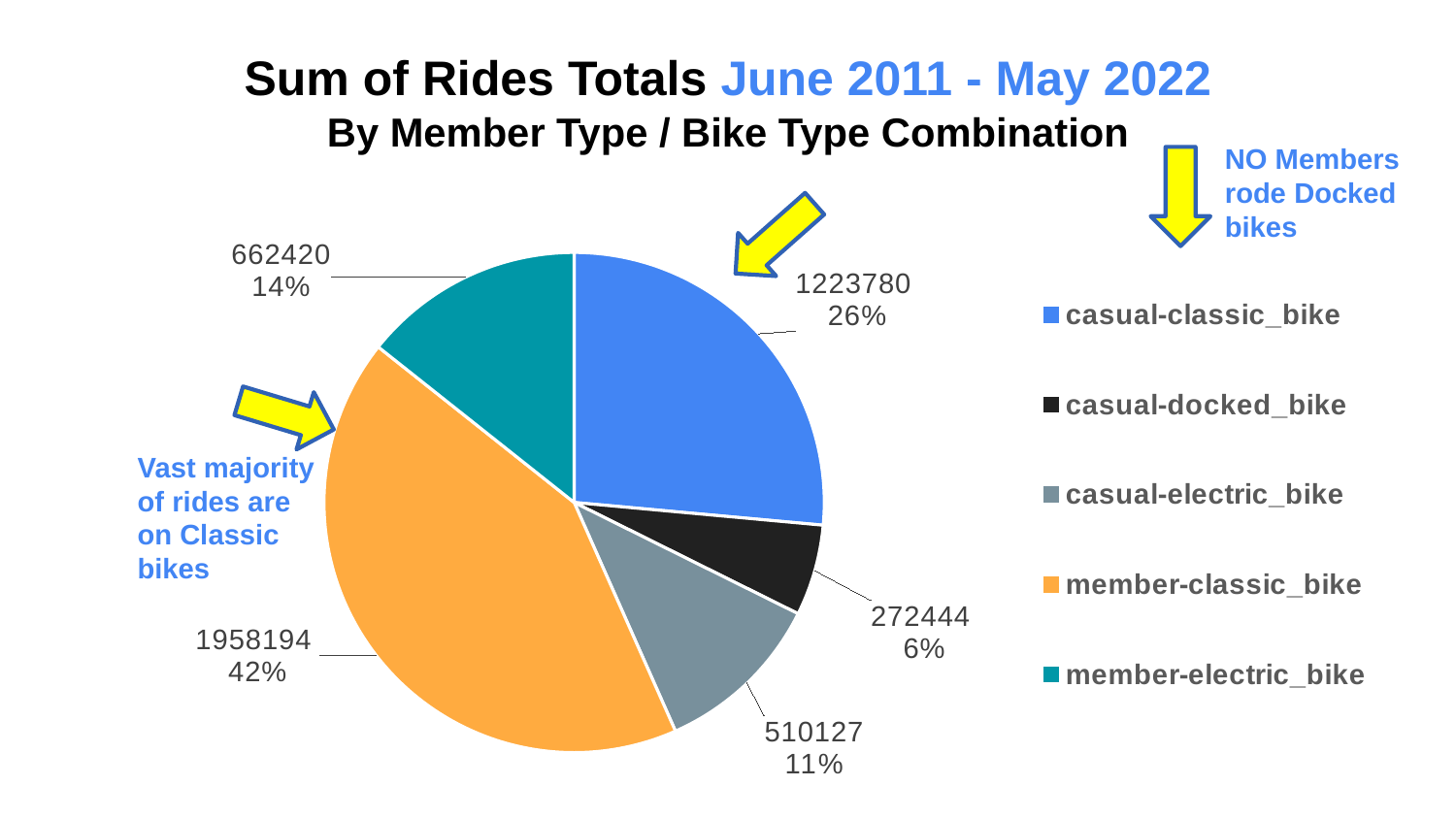

Sum of Rides Totals June 2011 - May 2022
By Member Type / Bike Type Combination
NO Members rode Docked bikes

### Chart

| Category | Total |
|---|---|
| casual-classic_bike | 1223780.0 |
| casual-docked_bike | 272444.0 |
| casual-electric_bike | 510127.0 |
| member-classic_bike | 1958194.0 |
| member-electric_bike | 662420.0 |

Vast majority of rides are on Classic bikes